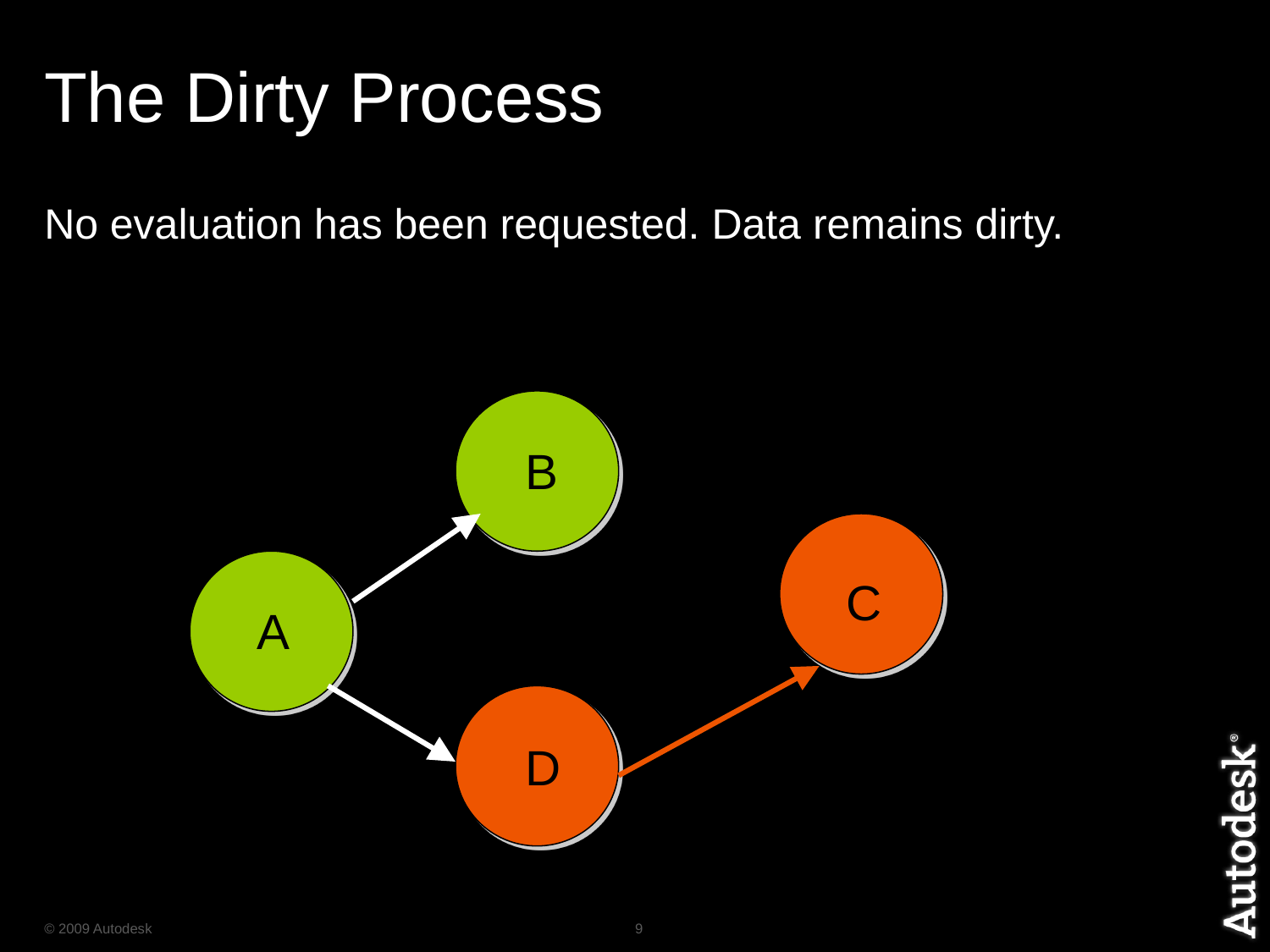

# The Dirty Process
No evaluation has been requested. Data remains dirty.

B

C
A

D